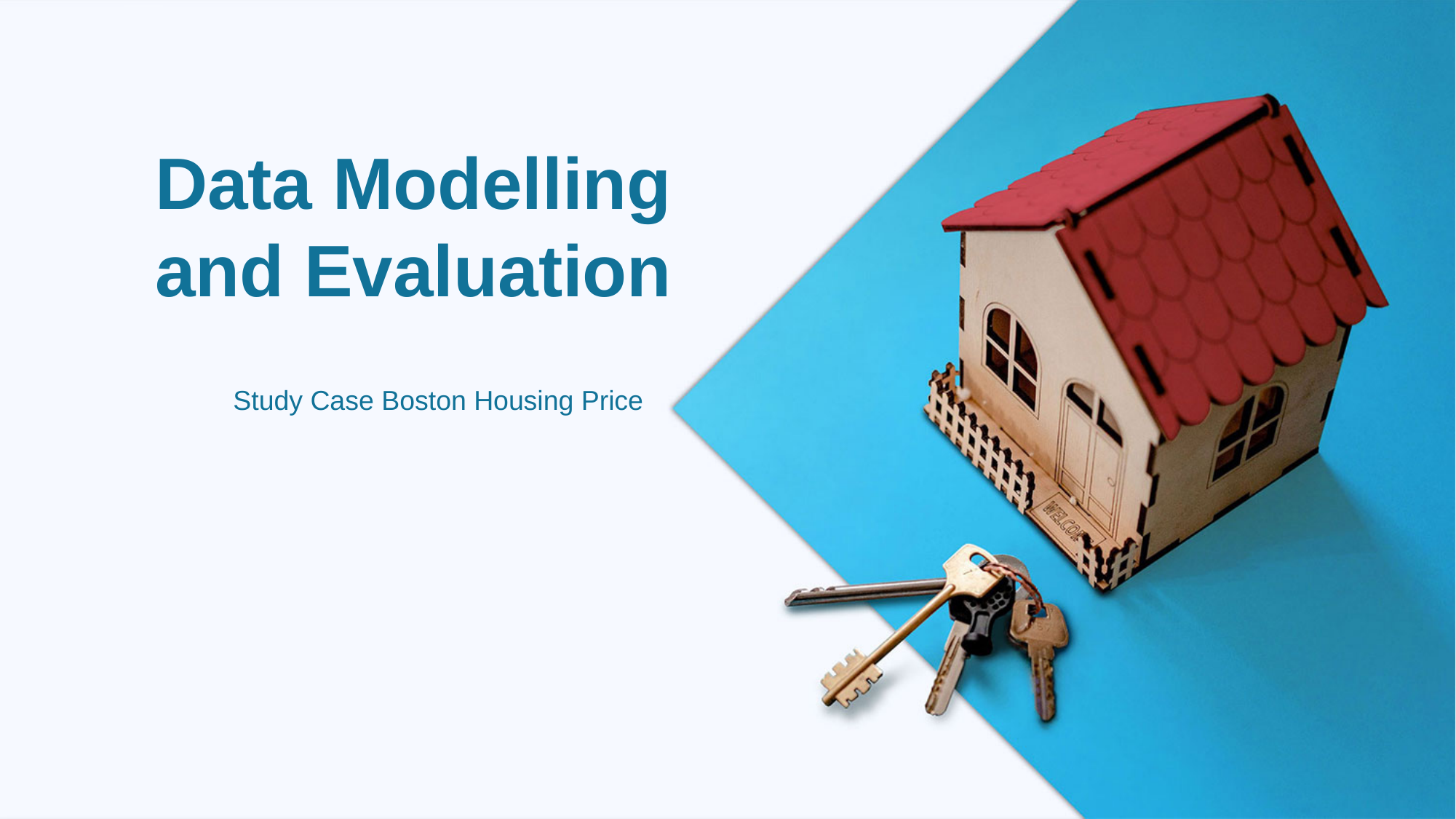

Data Modelling and Evaluation
Study Case Boston Housing Price